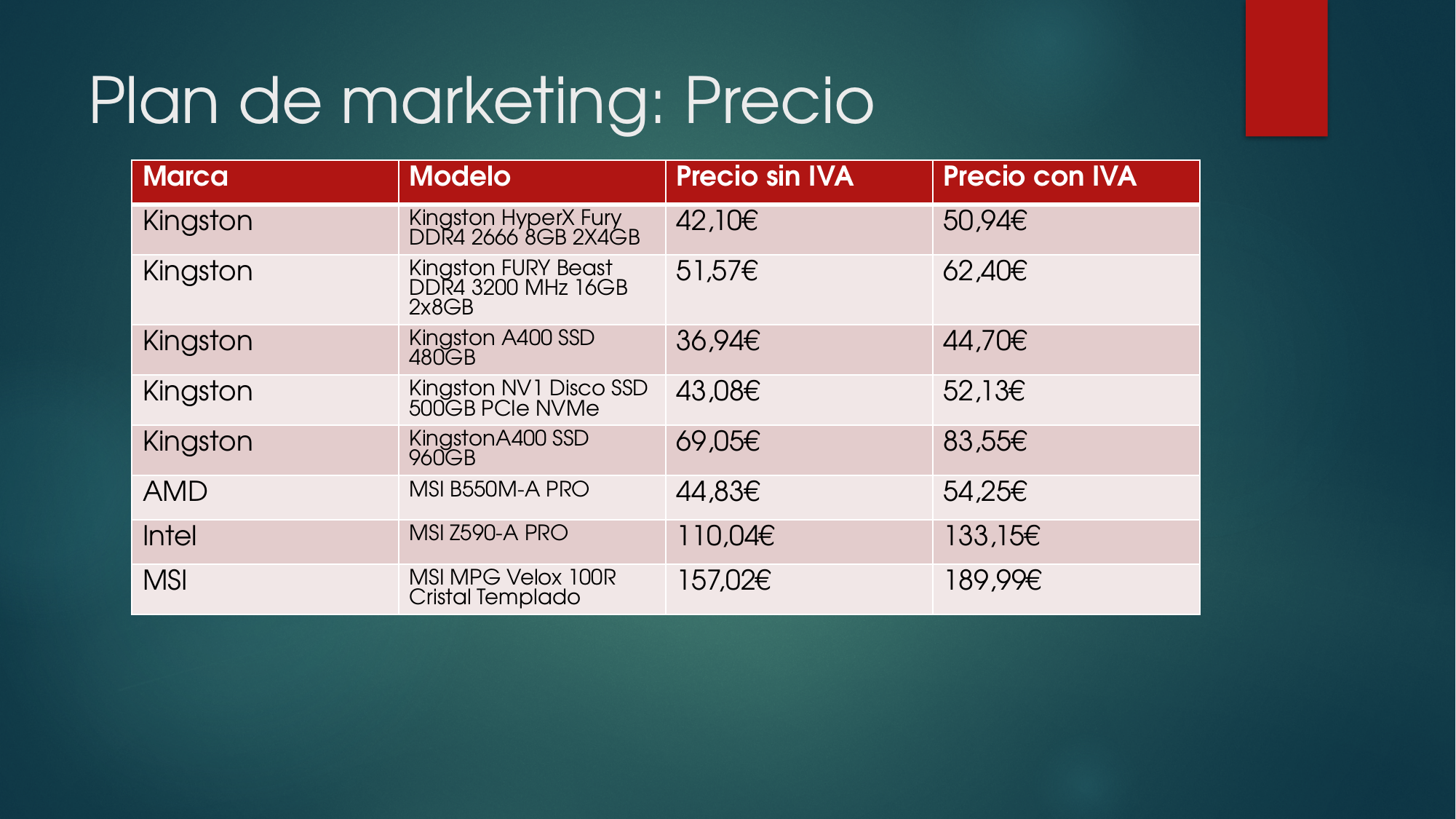

# Plan de marketing: Precio
| Marca | Modelo | Precio sin IVA | Precio con IVA |
| --- | --- | --- | --- |
| Kingston | Kingston HyperX Fury DDR4 2666 8GB 2X4GB | 42,10€ | 50,94€ |
| Kingston | Kingston FURY Beast DDR4 3200 MHz 16GB 2x8GB | 51,57€ | 62,40€ |
| Kingston | Kingston A400 SSD 480GB | 36,94€ | 44,70€ |
| Kingston | Kingston NV1 Disco SSD 500GB PCIe NVMe | 43,08€ | 52,13€ |
| Kingston | KingstonA400 SSD 960GB | 69,05€ | 83,55€ |
| AMD | MSI B550M-A PRO | 44,83€ | 54,25€ |
| Intel | MSI Z590-A PRO | 110,04€ | 133,15€ |
| MSI | MSI MPG Velox 100R Cristal Templado | 157,02€ | 189,99€ |